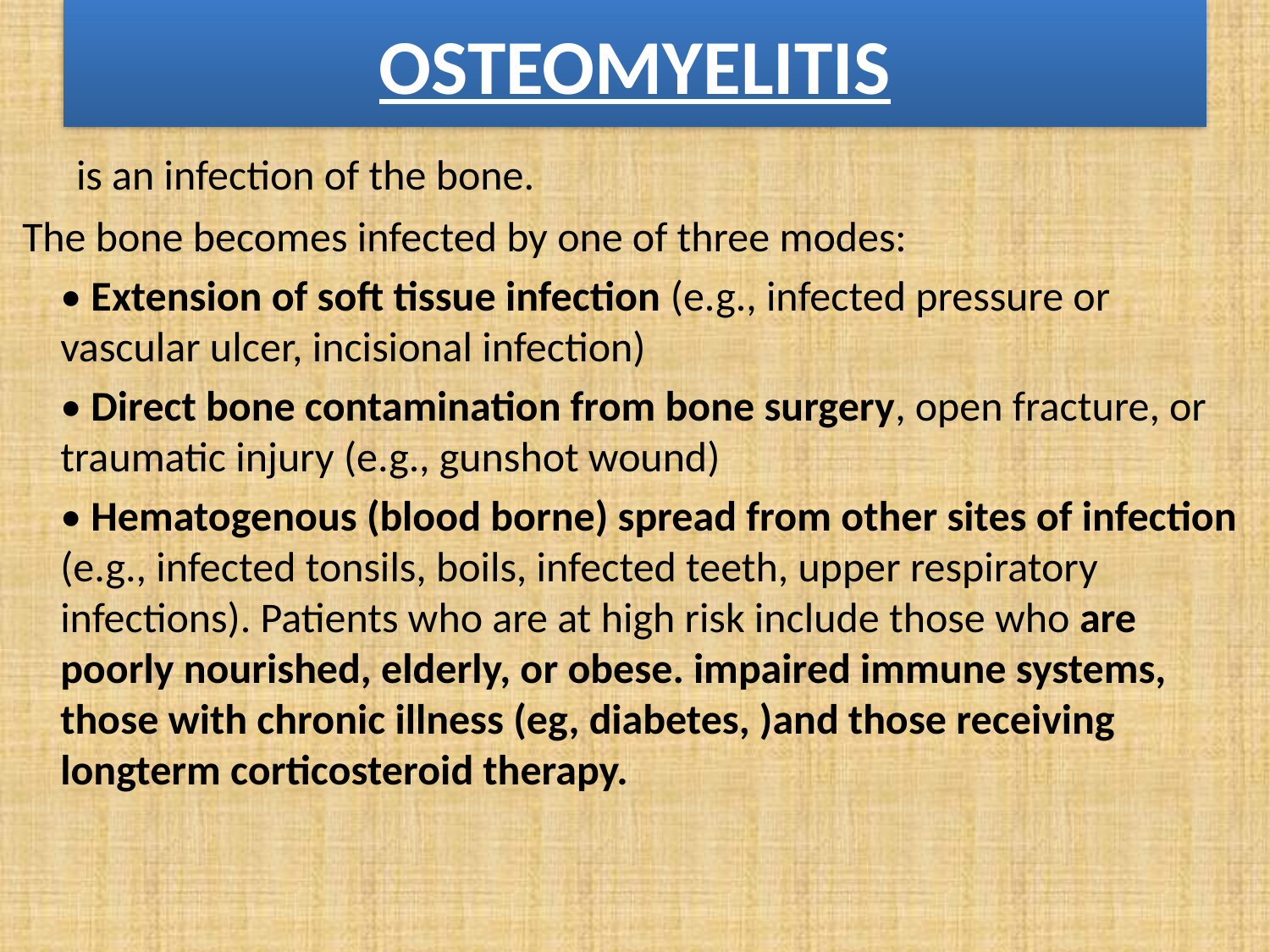

# OSTEOMYELITIS
     is an infection of the bone.
 The bone becomes infected by one of three modes:
	• Extension of soft tissue infection (e.g., infected pressure or vascular ulcer, incisional infection)
	• Direct bone contamination from bone surgery, open fracture, or traumatic injury (e.g., gunshot wound)
	• Hematogenous (blood borne) spread from other sites of infection (e.g., infected tonsils, boils, infected teeth, upper respiratory infections). Patients who are at high risk include those who are poorly nourished, elderly, or obese. impaired immune systems, those with chronic illness (eg, diabetes, )and those receiving longterm corticosteroid therapy.